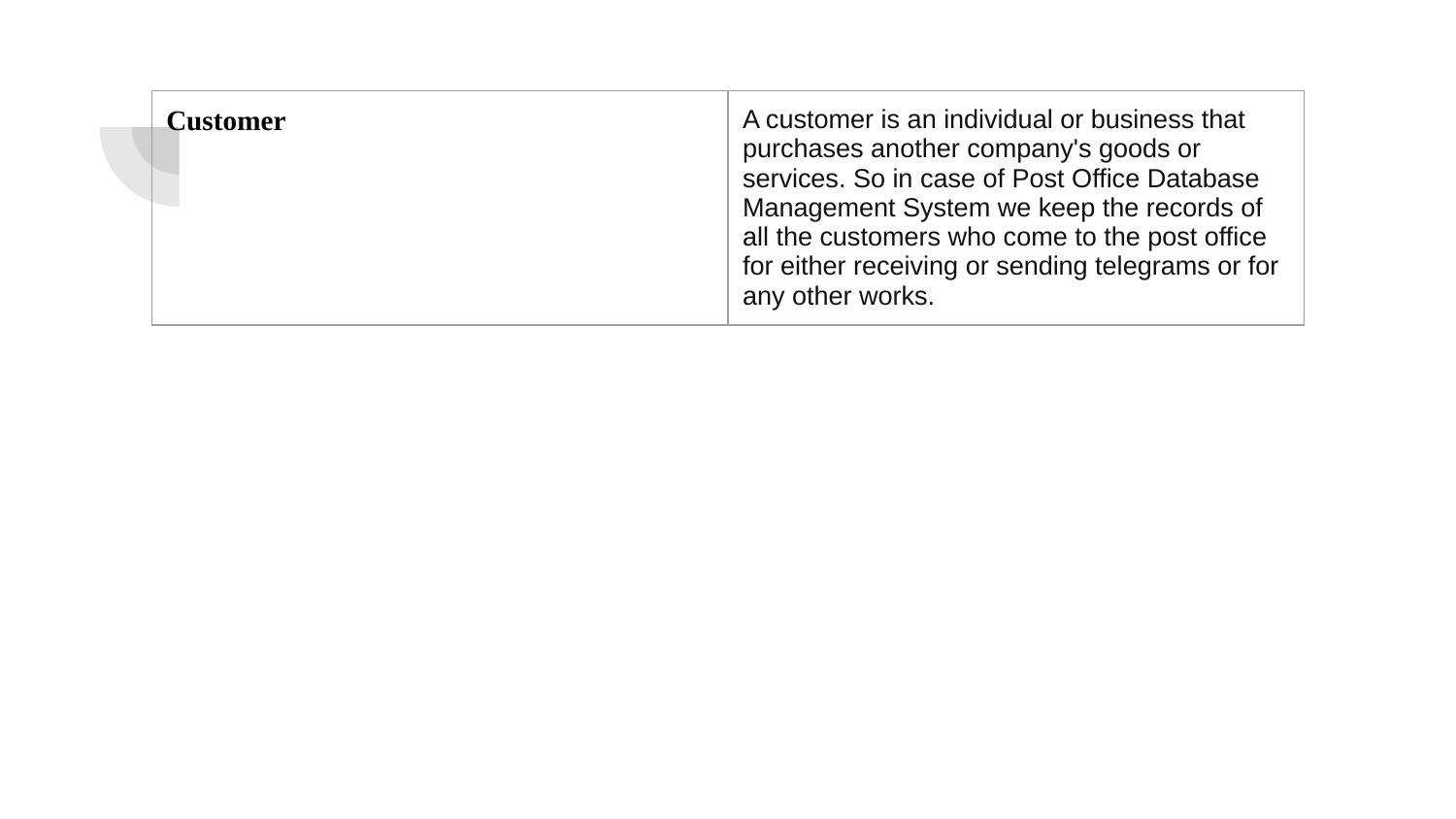

| Customer | A customer is an individual or business that purchases another company's goods or services. So in case of Post Office Database Management System we keep the records of all the customers who come to the post office for either receiving or sending telegrams or for any other works. |
| --- | --- |